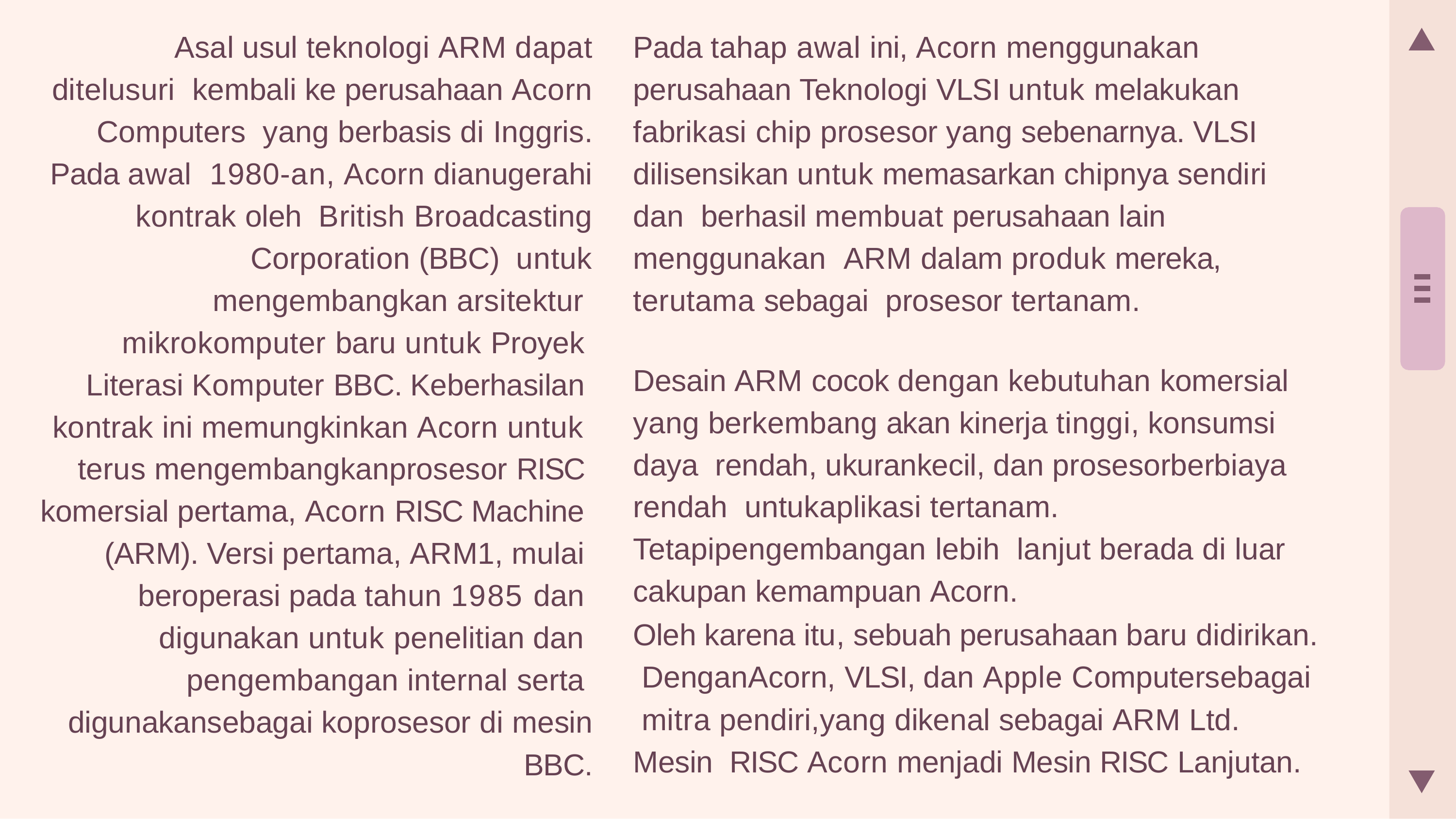

Asal usul teknologi ARM dapat ditelusuri  kembali ke perusahaan Acorn Computers  yang berbasis di Inggris. Pada awal  1980-an, Acorn dianugerahi kontrak oleh  British Broadcasting Corporation (BBC)  untuk mengembangkan arsitektur  mikrokomputer baru untuk Proyek  Literasi Komputer BBC. Keberhasilan  kontrak ini memungkinkan Acorn untuk  terus mengembangkanprosesor RISC  komersial pertama, Acorn RISC Machine  (ARM). Versi pertama, ARM1, mulai  beroperasi pada tahun 1985 dan  digunakan untuk penelitian dan  pengembangan internal serta  digunakansebagai koprosesor di mesin
BBC.
Pada tahap awal ini, Acorn menggunakan  perusahaan Teknologi VLSI untuk melakukan  fabrikasi chip prosesor yang sebenarnya. VLSI  dilisensikan untuk memasarkan chipnya sendiri dan  berhasil membuat perusahaan lain menggunakan  ARM dalam produk mereka, terutama sebagai  prosesor tertanam.
Desain ARM cocok dengan kebutuhan komersial  yang berkembang akan kinerja tinggi, konsumsi daya  rendah, ukurankecil, dan prosesorberbiaya rendah  untukaplikasi tertanam. Tetapipengembangan lebih  lanjut berada di luar cakupan kemampuan Acorn.
Oleh karena itu, sebuah perusahaan baru didirikan.  DenganAcorn, VLSI, dan Apple Computersebagai  mitra pendiri,yang dikenal sebagai ARM Ltd. Mesin  RISC Acorn menjadi Mesin RISC Lanjutan.